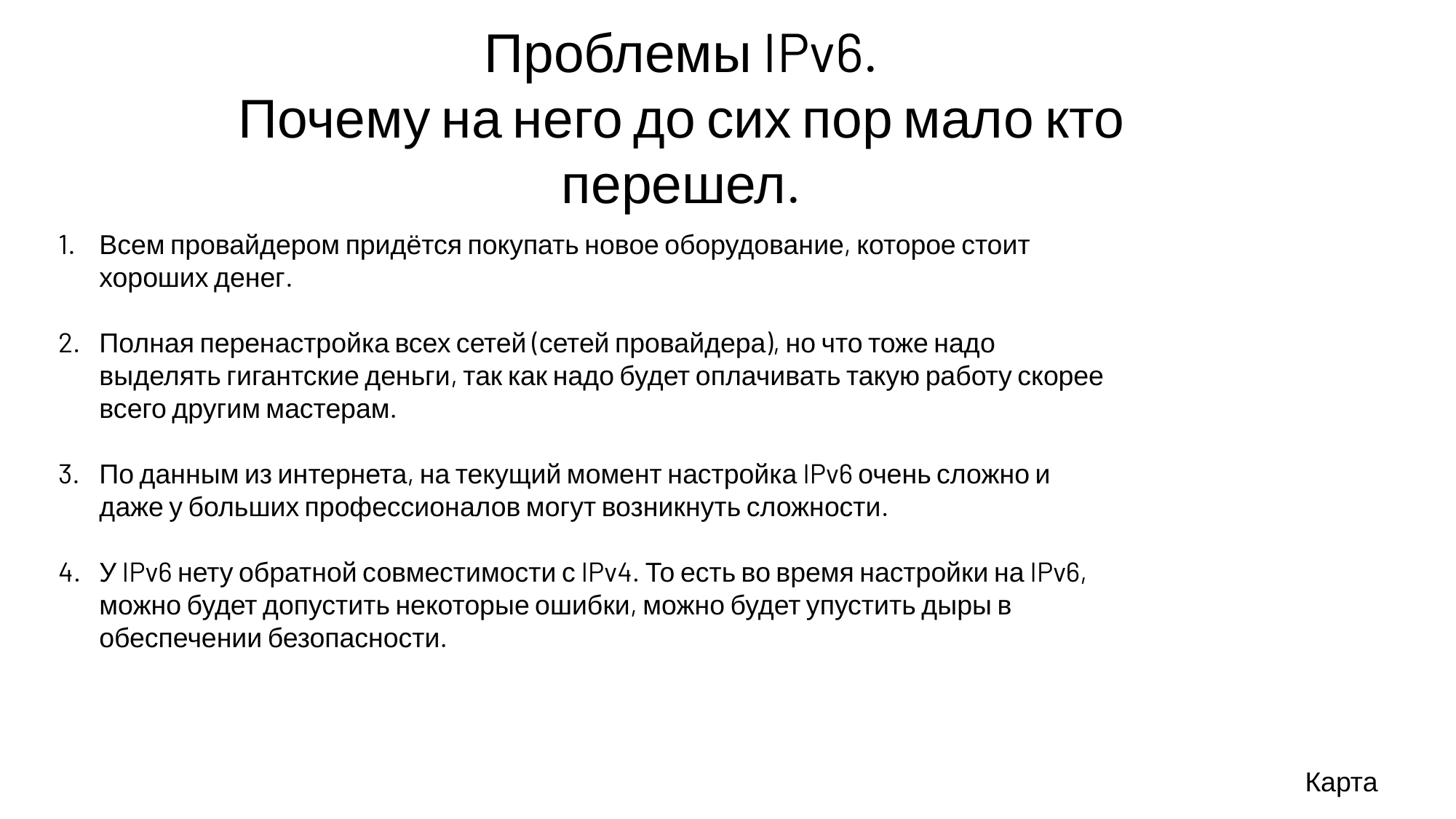

Проблемы IPv6.
Почему на него до сих пор мало кто перешел.
Всем провайдером придётся покупать новое оборудование, которое стоит хороших денег.

Полная перенастройка всех сетей (сетей провайдера), но что тоже надо выделять гигантские деньги, так как надо будет оплачивать такую работу скорее всего другим мастерам.

По данным из интернета, на текущий момент настройка IPv6 очень сложно и даже у больших профессионалов могут возникнуть сложности.

У IPv6 нету обратной совместимости с IPv4. То есть во время настройки на IPv6, можно будет допустить некоторые ошибки, можно будет упустить дыры в обеспечении безопасности.
Карта